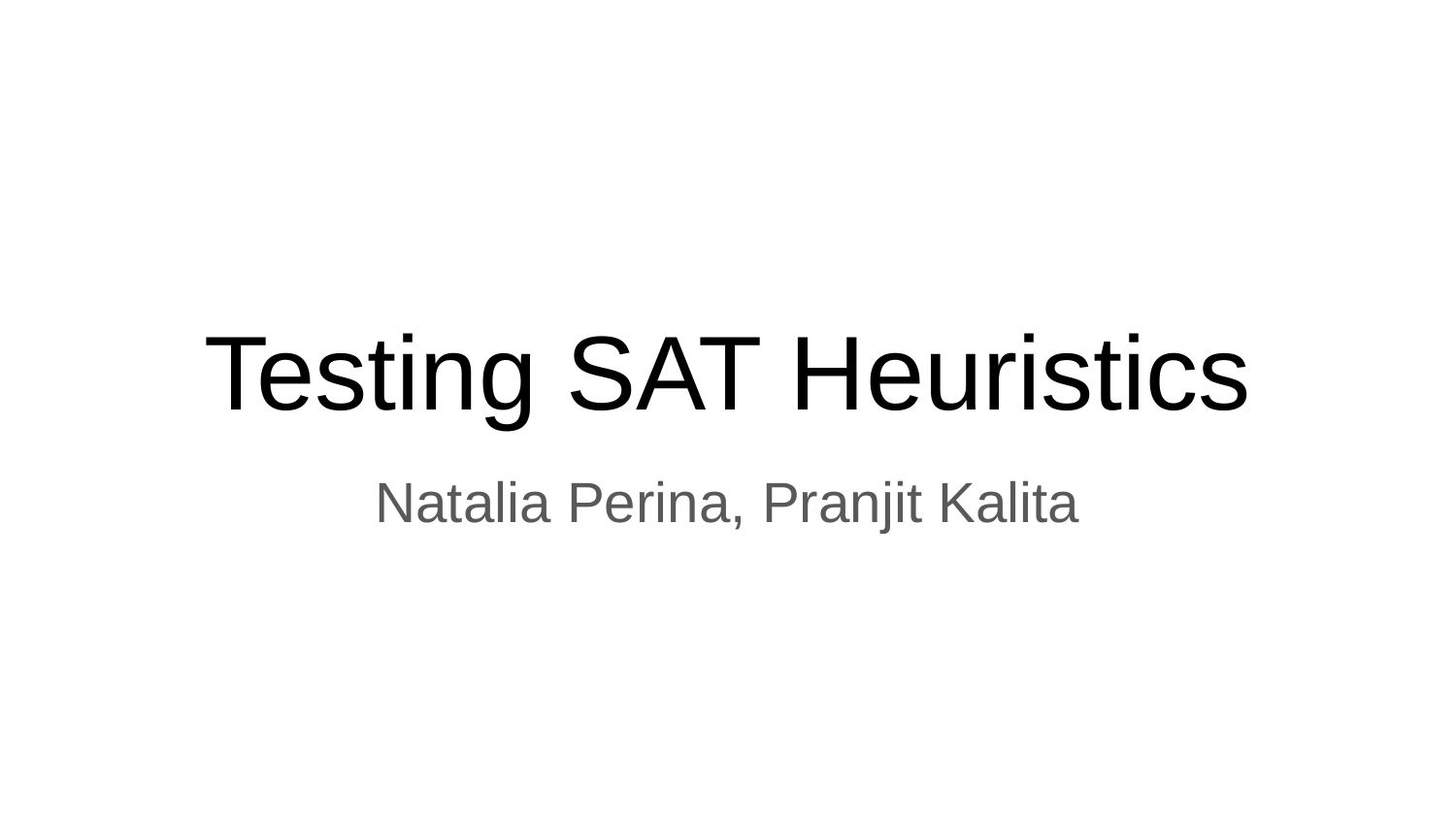

# Testing SAT Heuristics
Natalia Perina, Pranjit Kalita